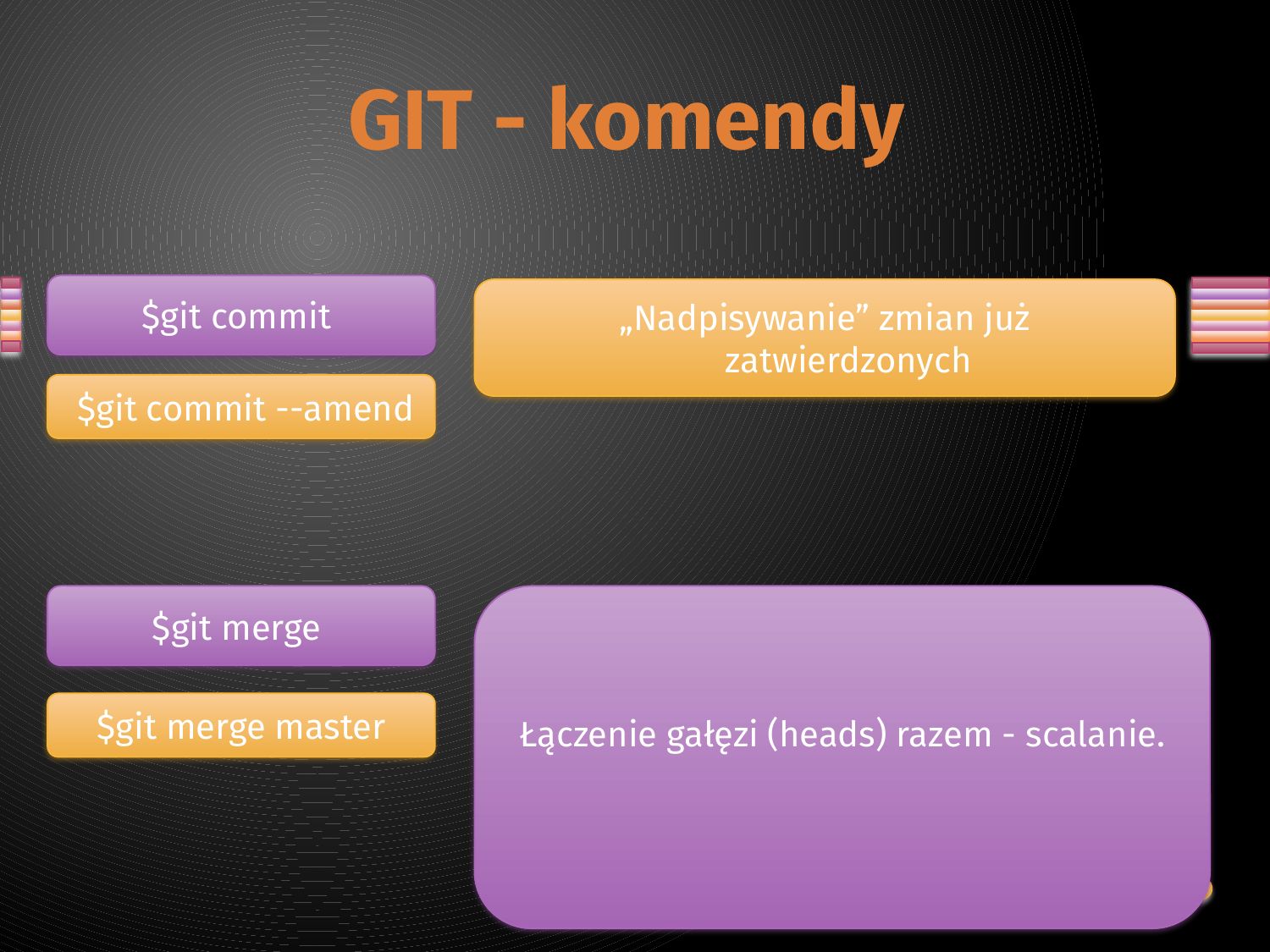

GIT - komendy
$git commit
„Nadpisywanie” zmian już zatwierdzonych
 $git commit --amend
$git merge
Łączenie gałęzi (heads) razem - scalanie.

$git merge master